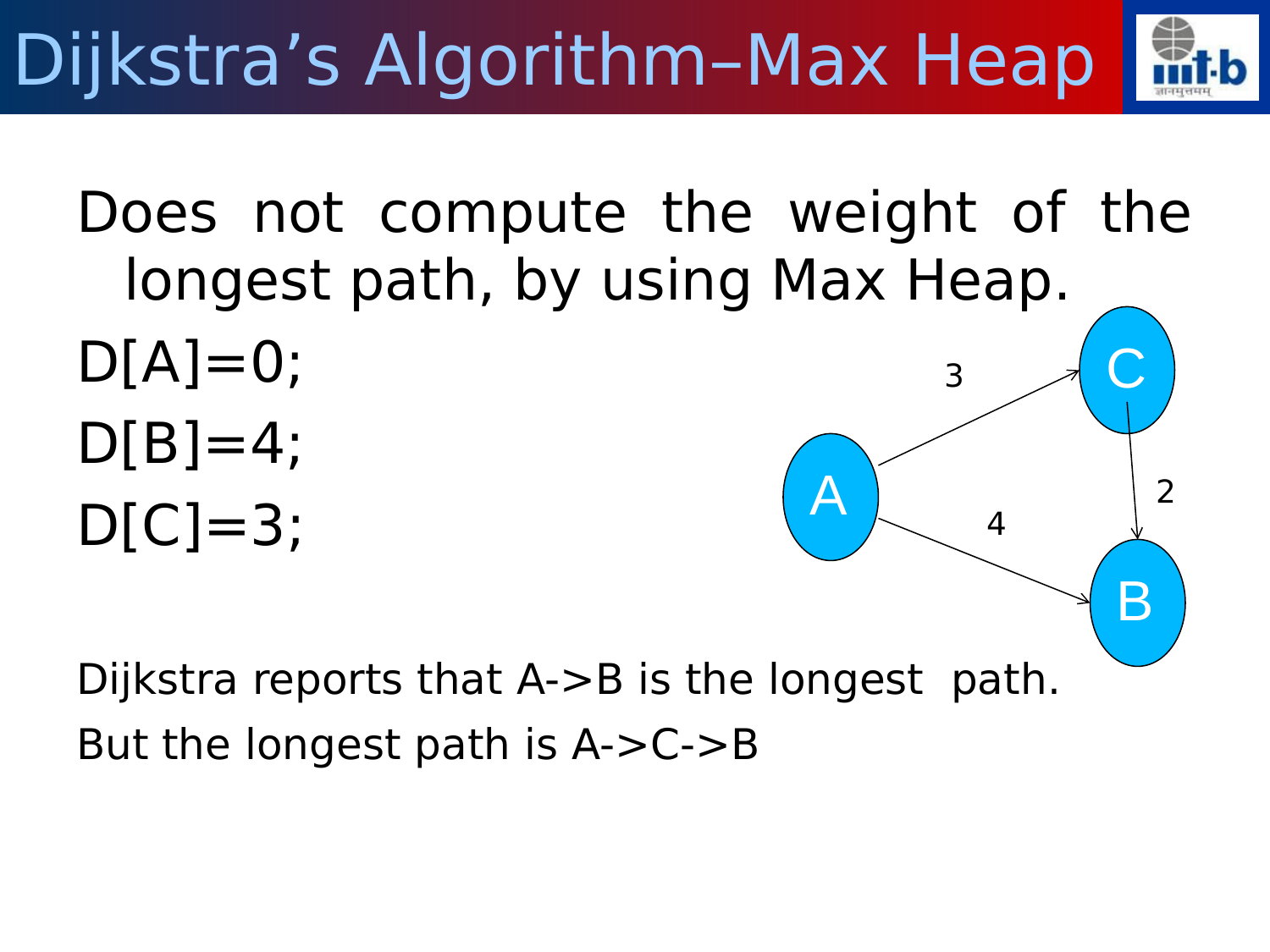

Dijkstra’s Algorithm–Max Heap
Does not compute the weight of the longest path, by using Max Heap.
D[A]=0;
D[B]=4;
D[C]=3;

Dijkstra reports that A->B is the longest  path.
But the longest path is A->C->B
C
3
A
2
4
B